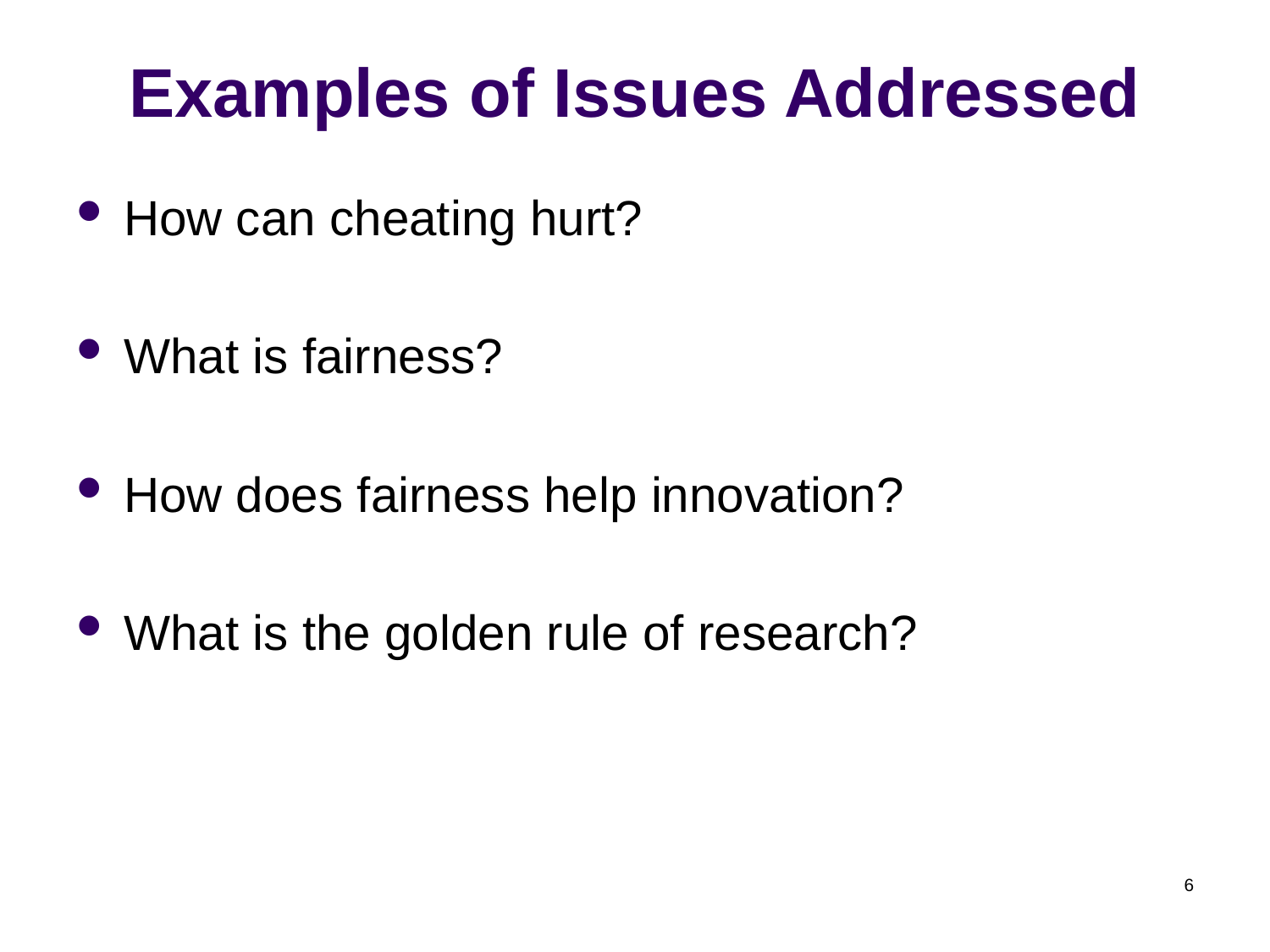

# Examples of Issues Addressed
How can cheating hurt?

What is fairness?

How does fairness help innovation?

What is the golden rule of research?
6